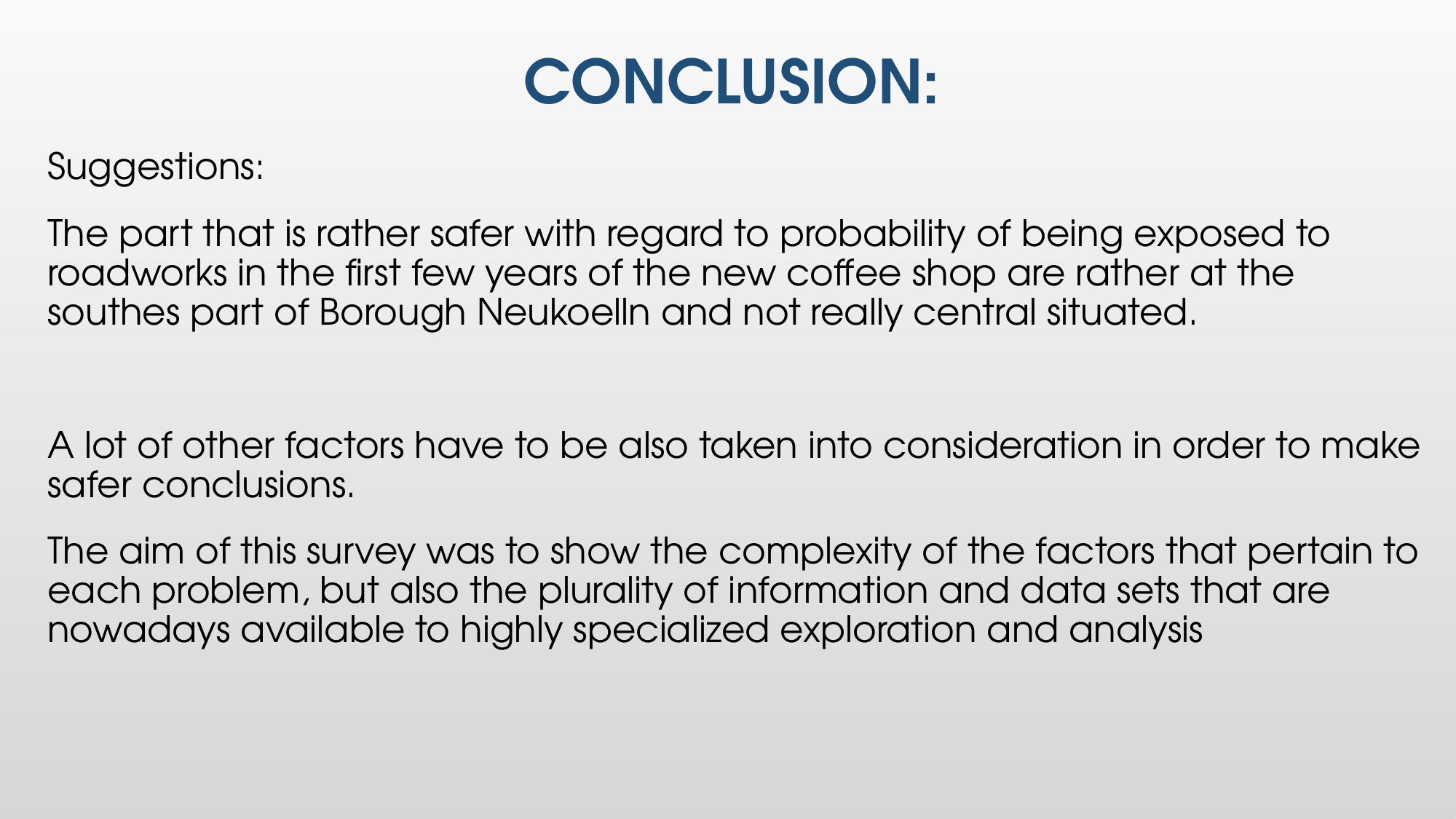

# Conclusion:
Suggestions:
The part that is rather safer with regard to probability of being exposed to roadworks in the first few years of the new coffee shop are rather at the southes part of Borough Neukoelln and not really central situated.

A lot of other factors have to be also taken into consideration in order to make safer conclusions.
The aim of this survey was to show the complexity of the factors that pertain to each problem, but also the plurality of information and data sets that are nowadays available to highly specialized exploration and analysis